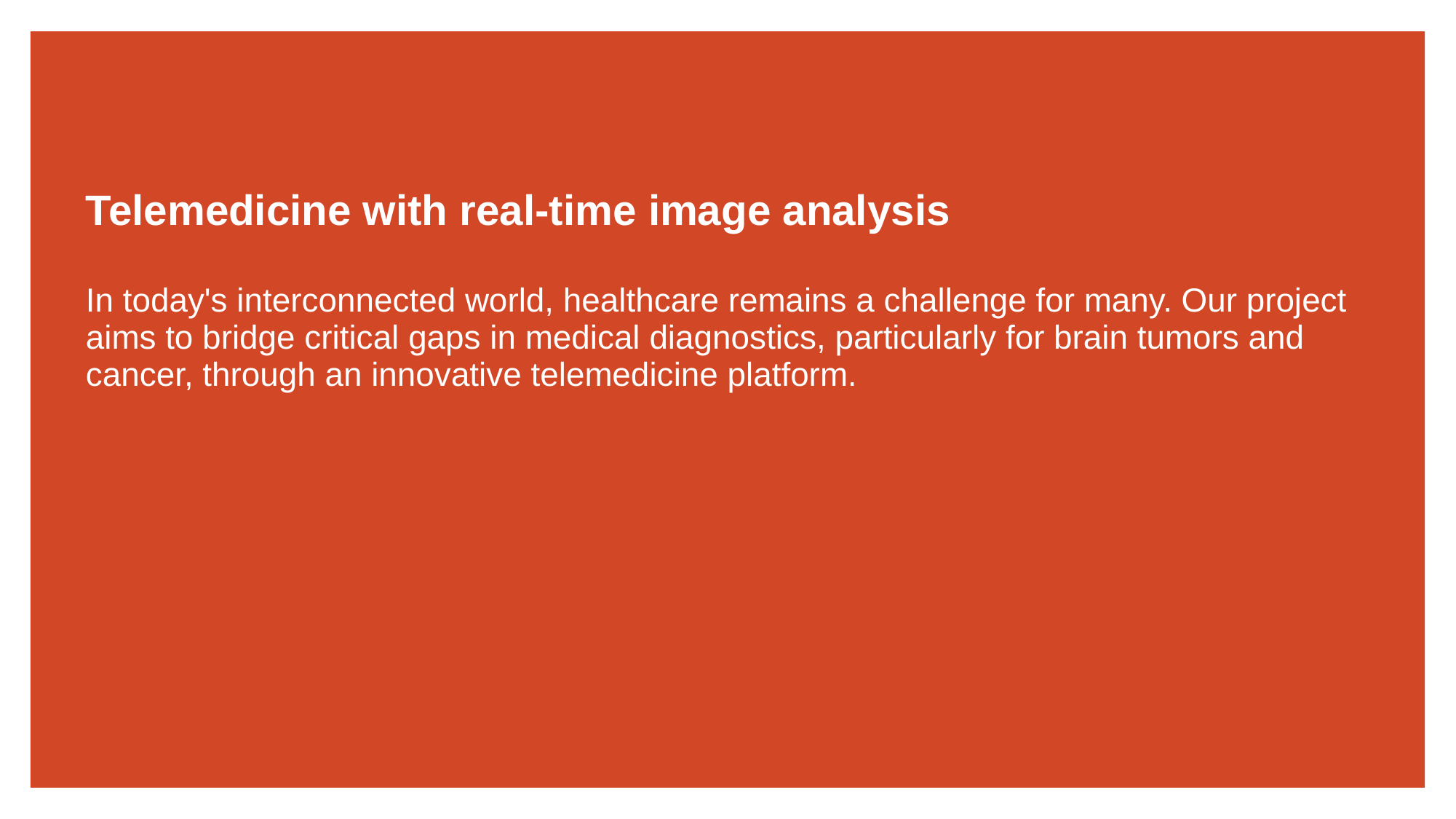

# Telemedicine with real-time image analysis In today's interconnected world, healthcare remains a challenge for many. Our project aims to bridge critical gaps in medical diagnostics, particularly for brain tumors and cancer, through an innovative telemedicine platform.